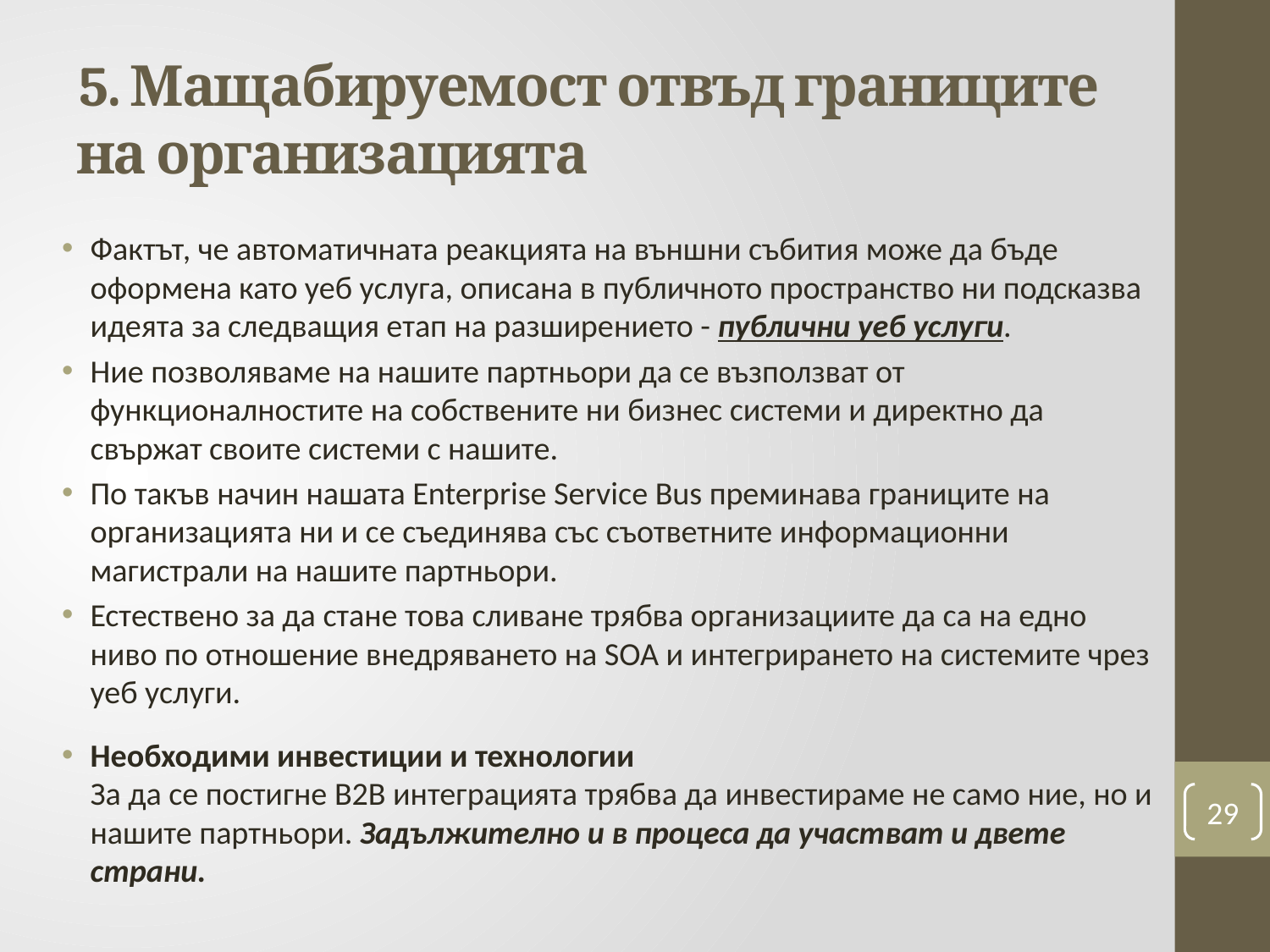

# 5. Мащабируемост отвъд границите на организацията
Фактът, че автоматичната реакцията на външни събития може да бъде оформена като уеб услуга, описана в публичното пространство ни подсказва идеята за следващия етап на разширението - публични уеб услуги.
Ние позволяваме на нашите партньори да се възползват от функционалностите на собствените ни бизнес системи и директно да свържат своите системи с нашите.
По такъв начин нашата Enterprise Service Bus преминава границите на организацията ни и се съединява със съответните информационни магистрали на нашите партньори.
Естествено за да стане това сливане трябва организациите да са на едно ниво по отношение внедряването на SOA и интегрирането на системите чрез уеб услуги.

Необходими инвестиции и технологии
За да се постигне B2B интеграцията трябва да инвестираме не само ние, но и нашите партньори. Задължително и в процеса да участват и двете страни.
29